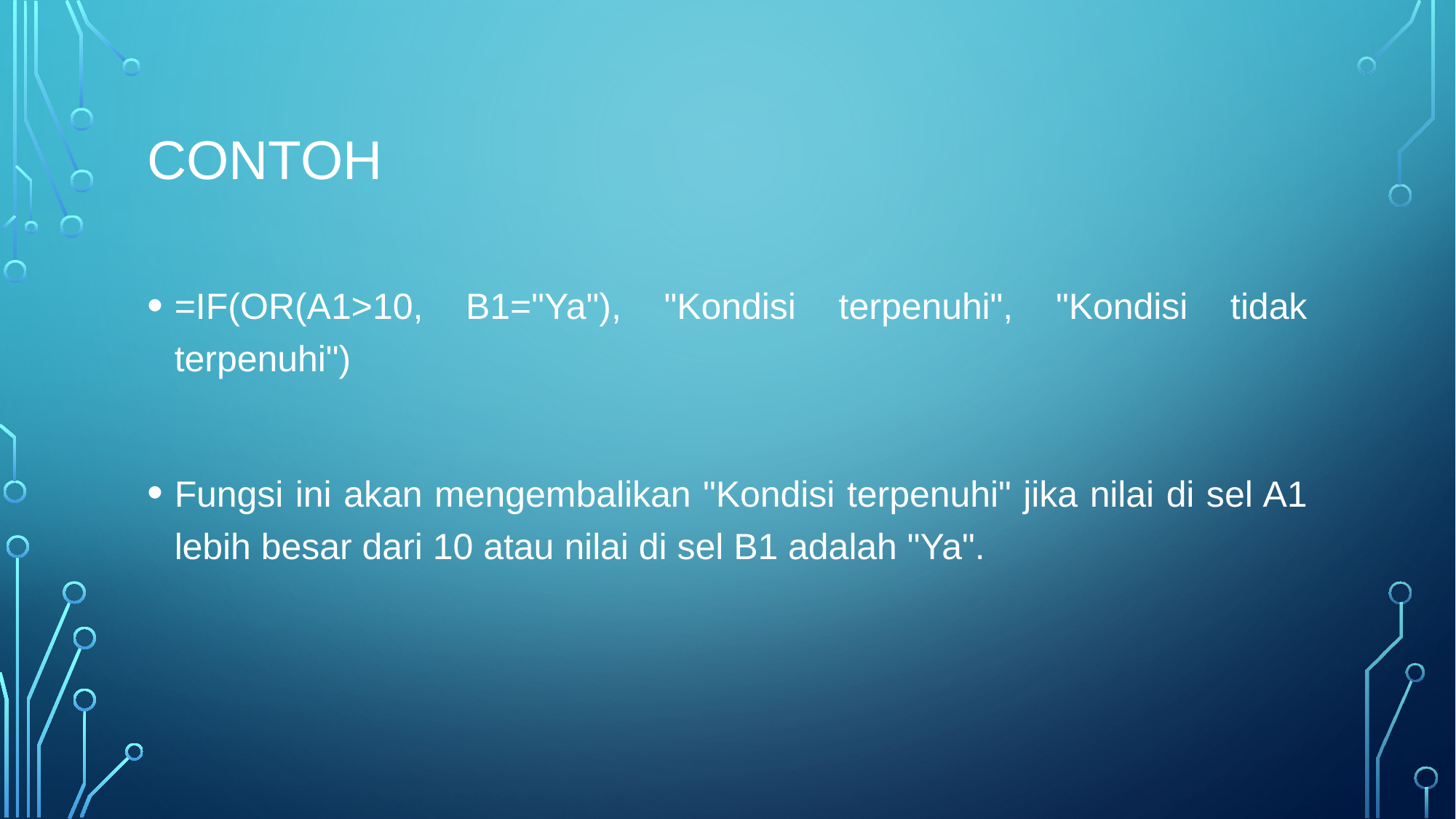

# contoh
=IF(OR(A1>10, B1="Ya"), "Kondisi terpenuhi", "Kondisi tidak terpenuhi")

Fungsi ini akan mengembalikan "Kondisi terpenuhi" jika nilai di sel A1 lebih besar dari 10 atau nilai di sel B1 adalah "Ya".